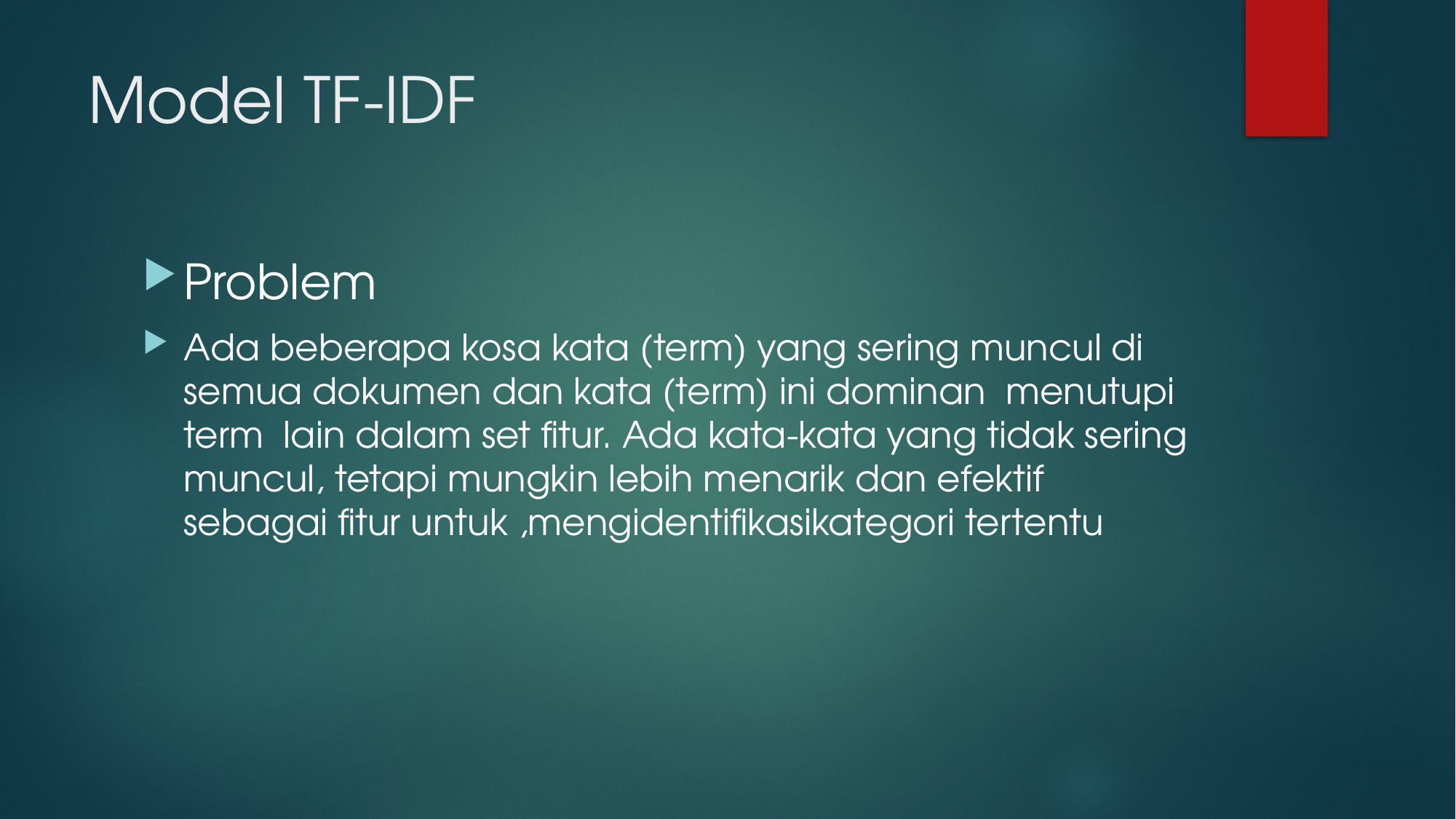

# Model TF-IDF
Problem
Ada beberapa kosa kata (term) yang sering muncul di semua dokumen dan kata (term) ini dominan  menutupi term  lain dalam set fitur. Ada kata-kata yang tidak sering muncul, tetapi mungkin lebih menarik dan efektif sebagai fitur untuk ,mengidentifikasikategori tertentu